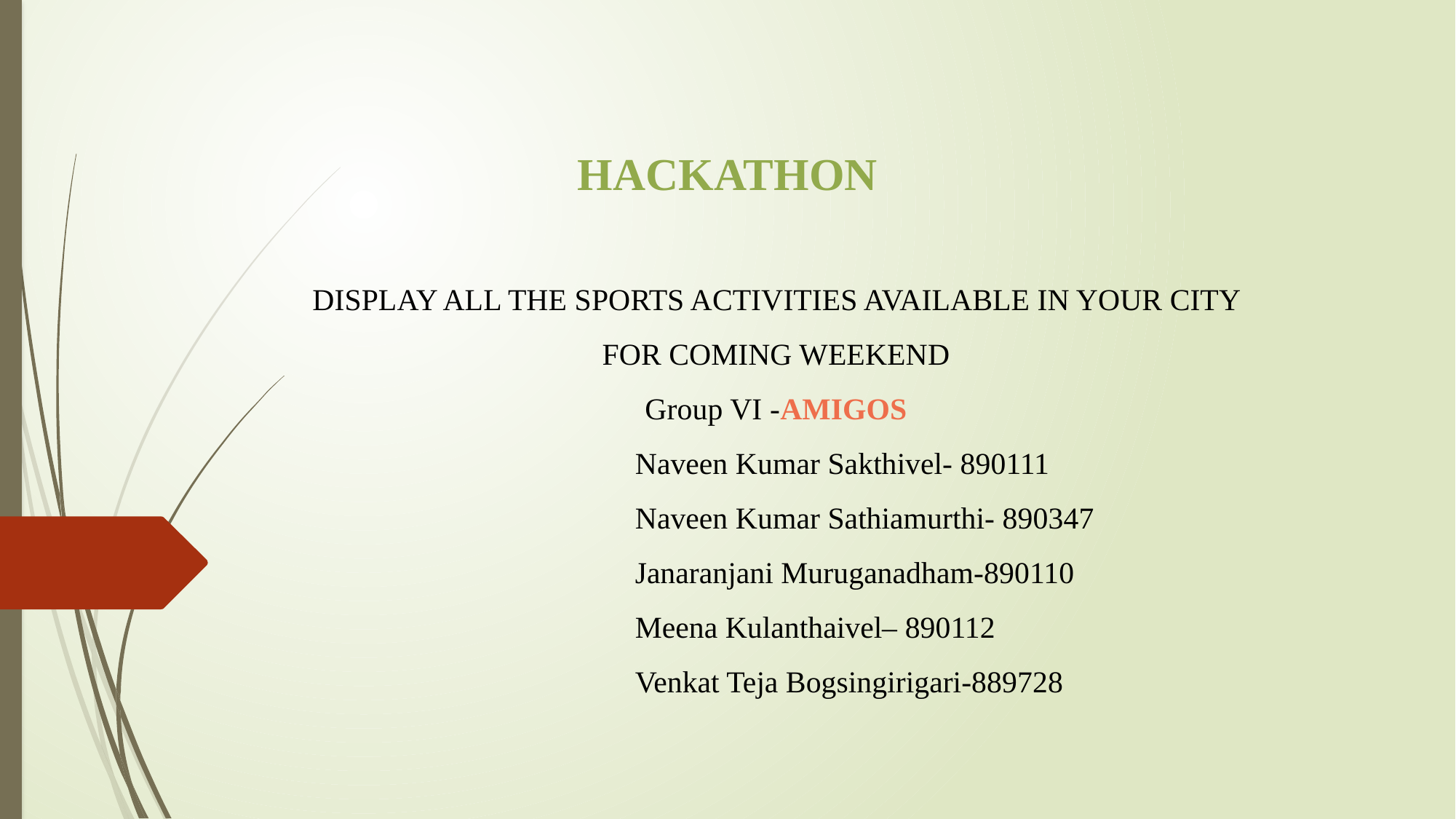

HACKATHON
DISPLAY ALL THE SPORTS ACTIVITIES AVAILABLE IN YOUR CITY FOR COMING WEEKEND
Group VI -AMIGOS
Naveen Kumar Sakthivel- 890111
Naveen Kumar Sathiamurthi- 890347
Janaranjani Muruganadham-890110
Meena Kulanthaivel– 890112
Venkat Teja Bogsingirigari-889728